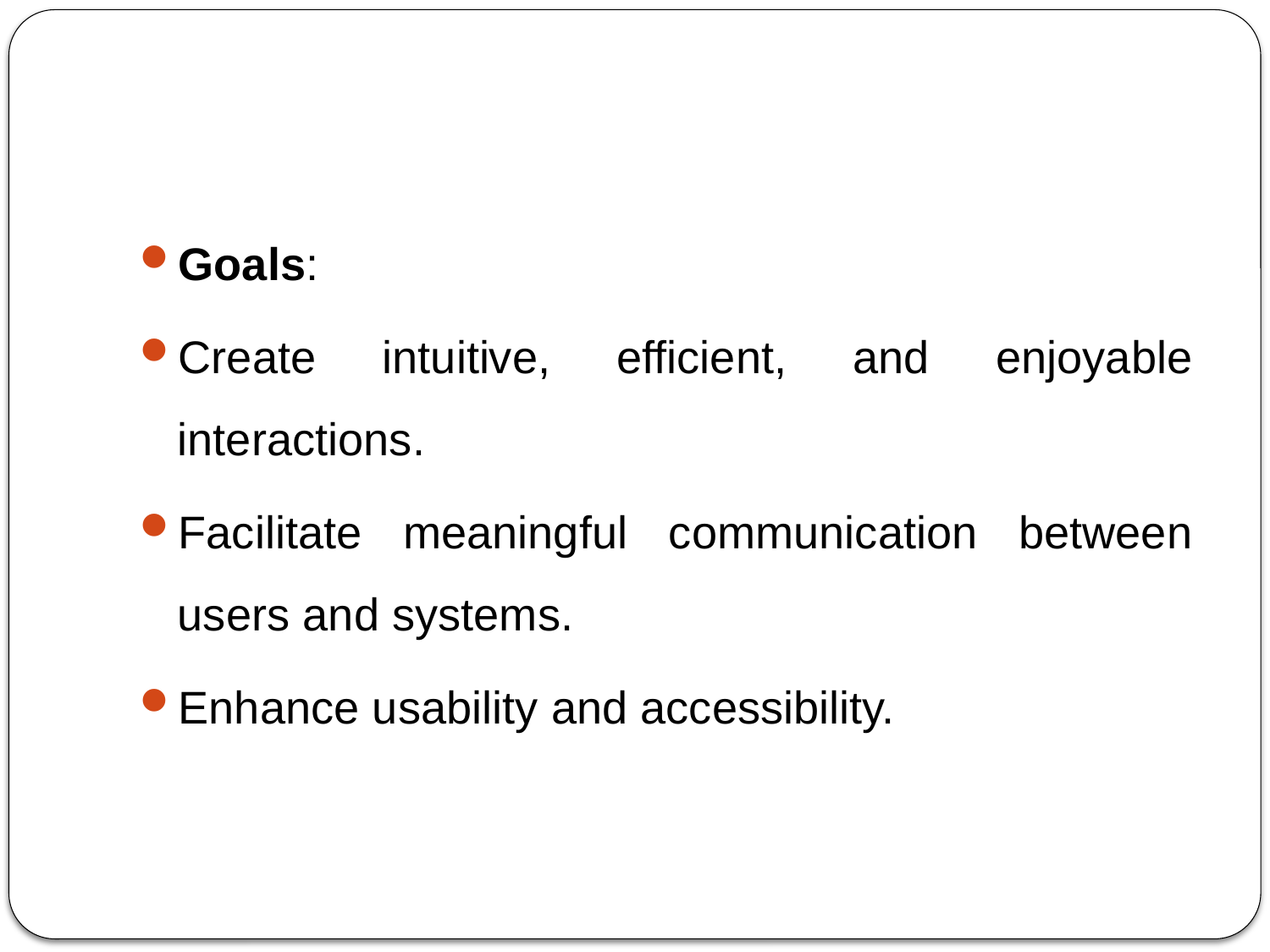

#
Goals:
Create intuitive, efficient, and enjoyable interactions.
Facilitate meaningful communication between users and systems.
Enhance usability and accessibility.